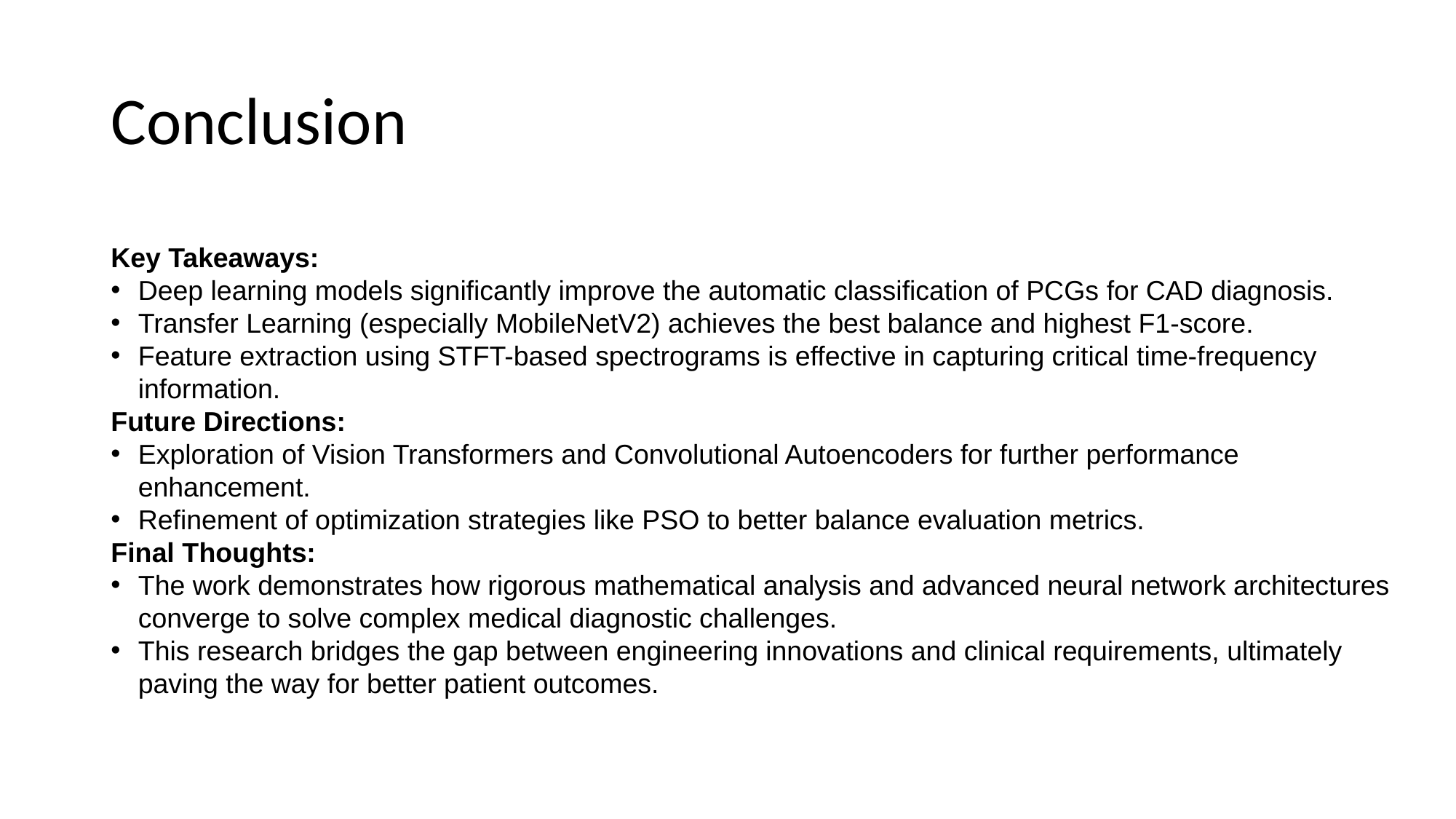

# Conclusion
Key Takeaways:
Deep learning models significantly improve the automatic classification of PCGs for CAD diagnosis.
Transfer Learning (especially MobileNetV2) achieves the best balance and highest F1-score.
Feature extraction using STFT-based spectrograms is effective in capturing critical time-frequency information.
Future Directions:
Exploration of Vision Transformers and Convolutional Autoencoders for further performance enhancement.
Refinement of optimization strategies like PSO to better balance evaluation metrics.
Final Thoughts:
The work demonstrates how rigorous mathematical analysis and advanced neural network architectures converge to solve complex medical diagnostic challenges.
This research bridges the gap between engineering innovations and clinical requirements, ultimately paving the way for better patient outcomes.